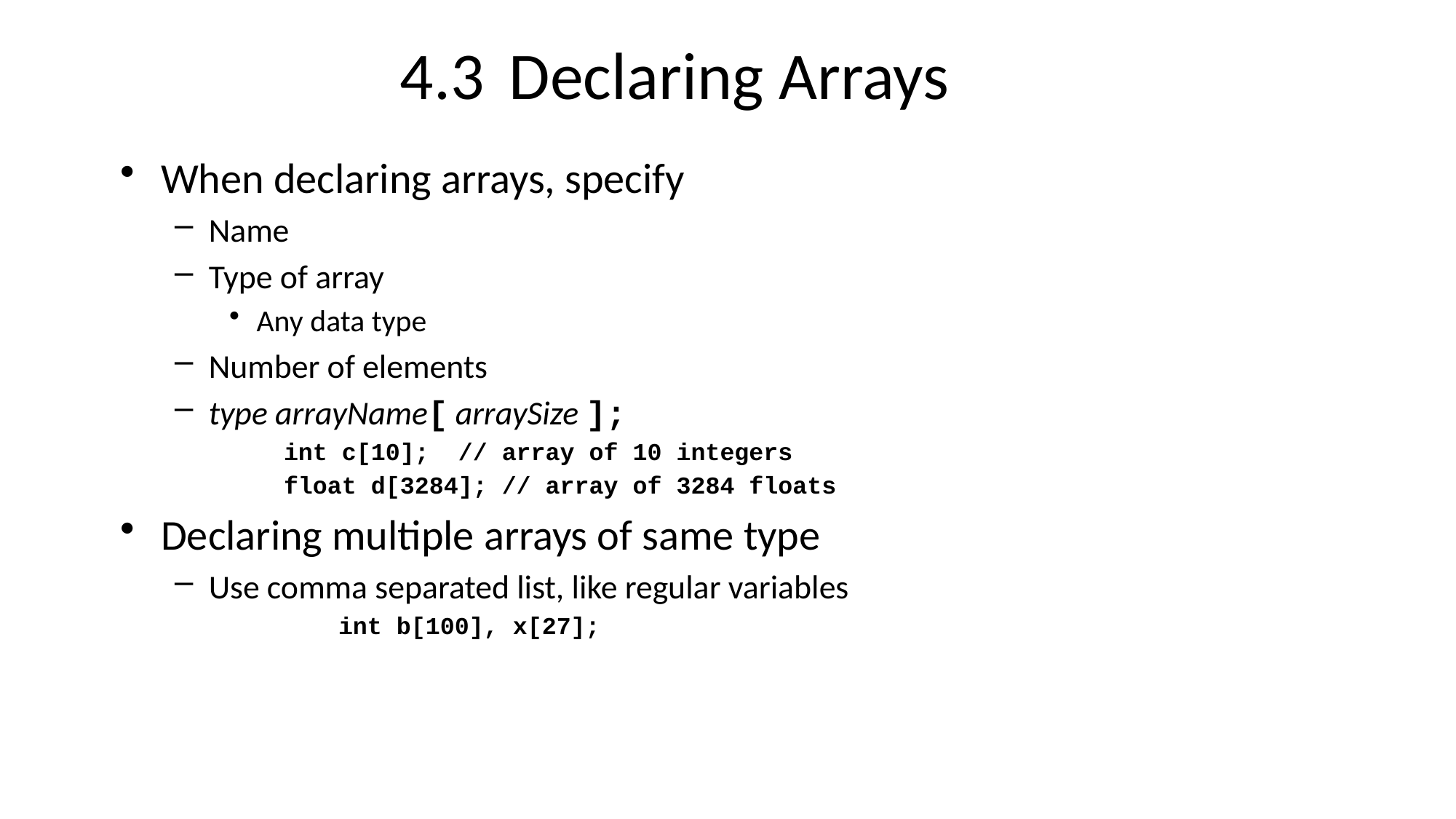

# 4.3	Declaring Arrays
When declaring arrays, specify
Name
Type of array
Any data type
Number of elements
type arrayName[ arraySize ];
int c[10];  // array of 10 integers
float d[3284]; // array of 3284 floats
Declaring multiple arrays of same type
Use comma separated list, like regular variables
int b[100], x[27];